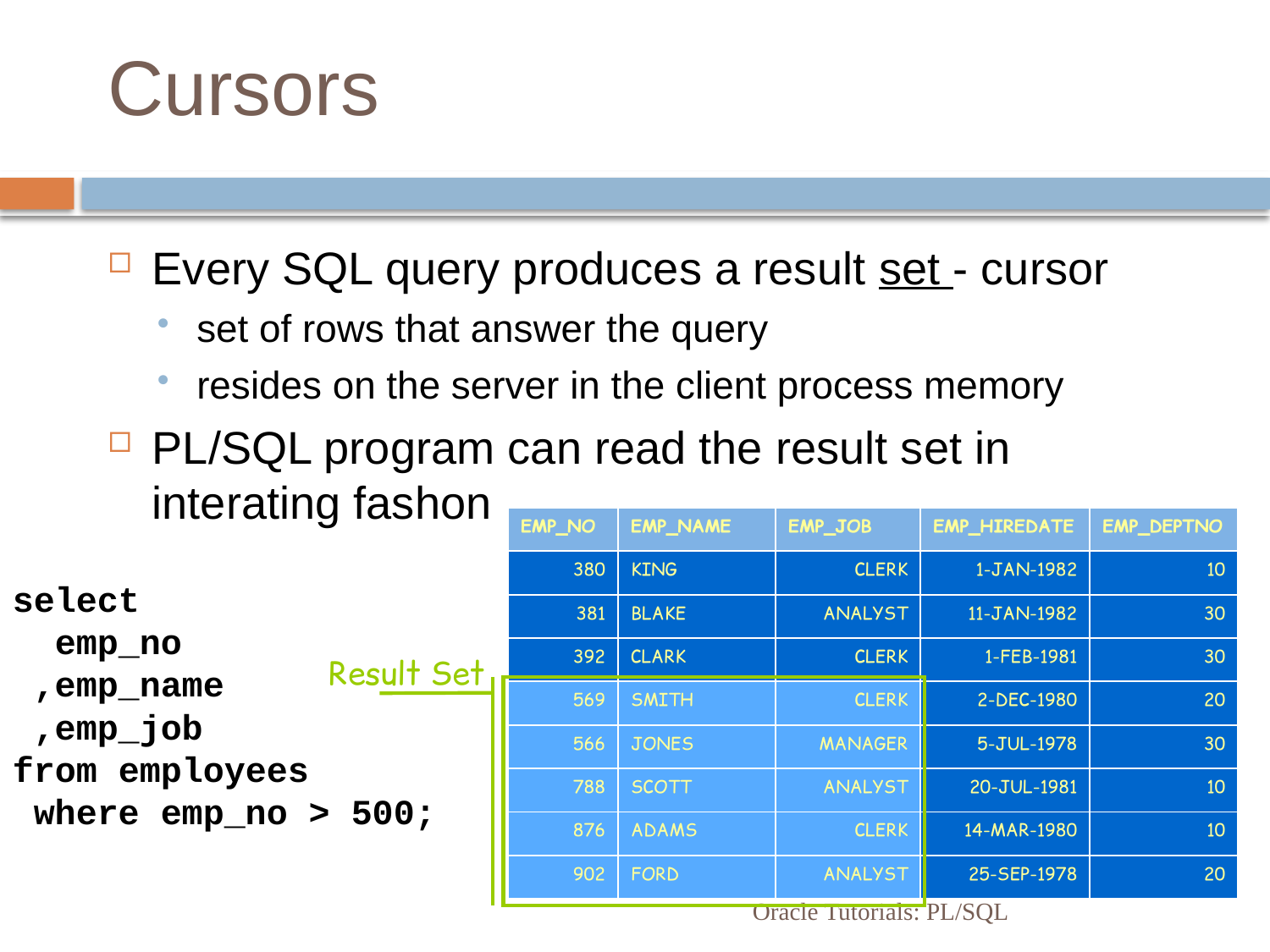

# Cursors
Every SQL query produces a result set - cursor
set of rows that answer the query
resides on the server in the client process memory
PL/SQL program can read the result set in interating fashon
| EMP\_NO | EMP\_NAME | EMP\_JOB | EMP\_HIREDATE | EMP\_DEPTNO |
| --- | --- | --- | --- | --- |
| 380 | KING | CLERK | 1-JAN-1982 | 10 |
| 381 | BLAKE | ANALYST | 11-JAN-1982 | 30 |
| 392 | CLARK | CLERK | 1-FEB-1981 | 30 |
| 569 | SMITH | CLERK | 2-DEC-1980 | 20 |
| 566 | JONES | MANAGER | 5-JUL-1978 | 30 |
| 788 | SCOTT | ANALYST | 20-JUL-1981 | 10 |
| 876 | ADAMS | CLERK | 14-MAR-1980 | 10 |
| 902 | FORD | ANALYST | 25-SEP-1978 | 20 |
select
  emp_no
 ,emp_name
 ,emp_job
from employees
 where emp_no > 500;
Result Set

Oracle Tutorials: PL/SQL